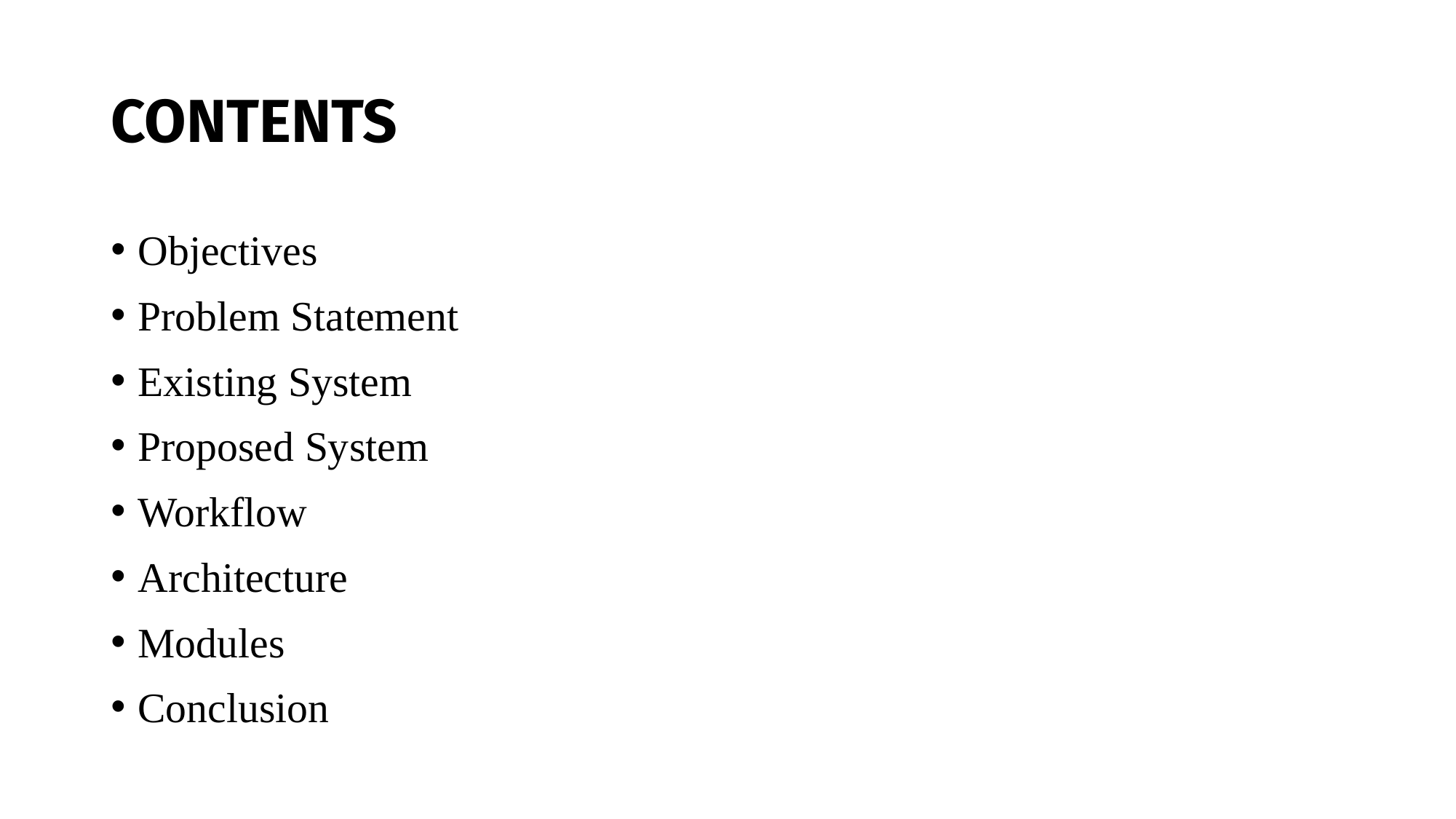

# CONTENTS
Objectives
Problem Statement
Existing System
Proposed System
Workflow
Architecture
Modules
Conclusion